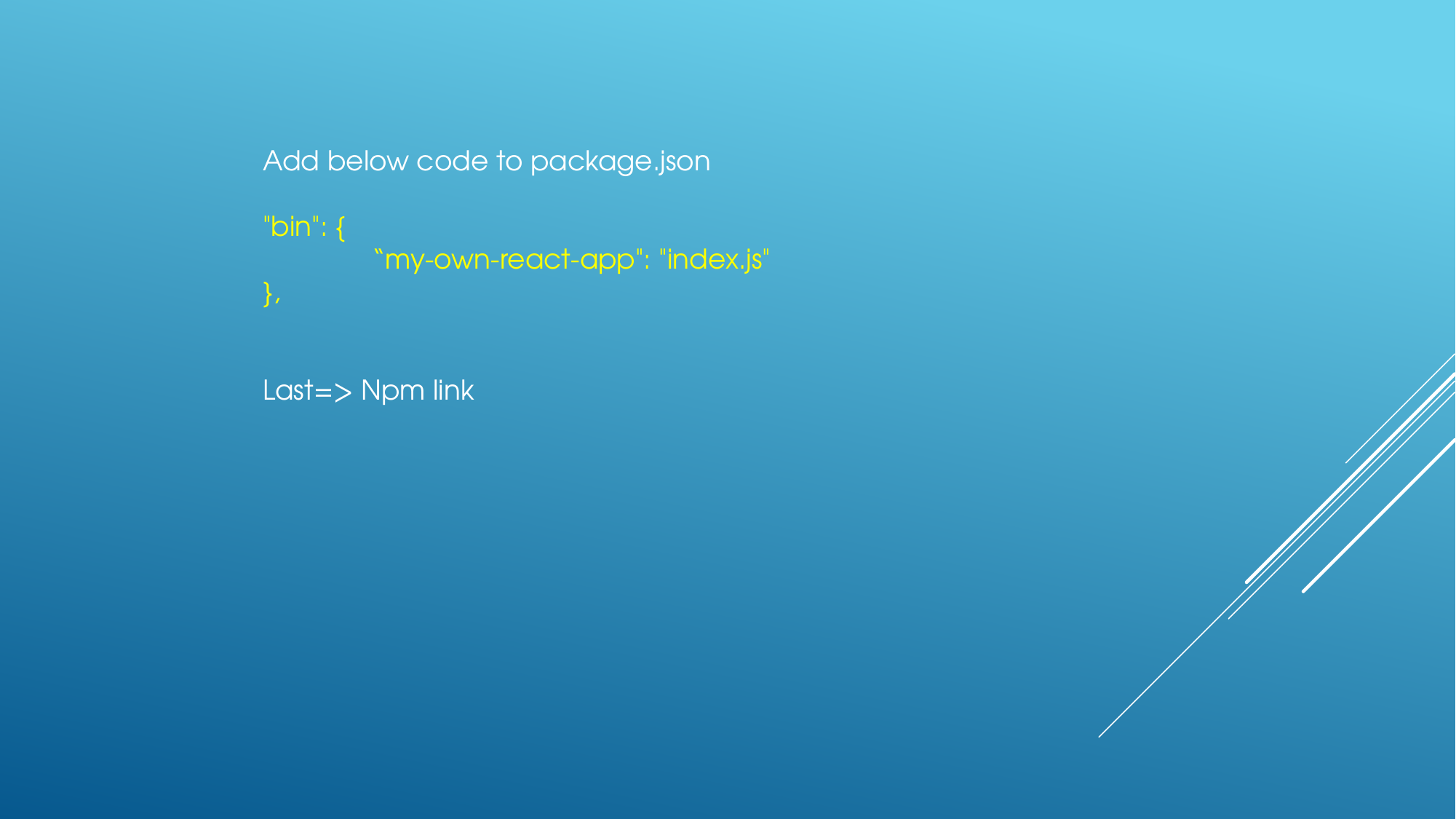

Add below code to package.json

"bin": {
	“my-own-react-app": "index.js"
},

Last=> Npm link